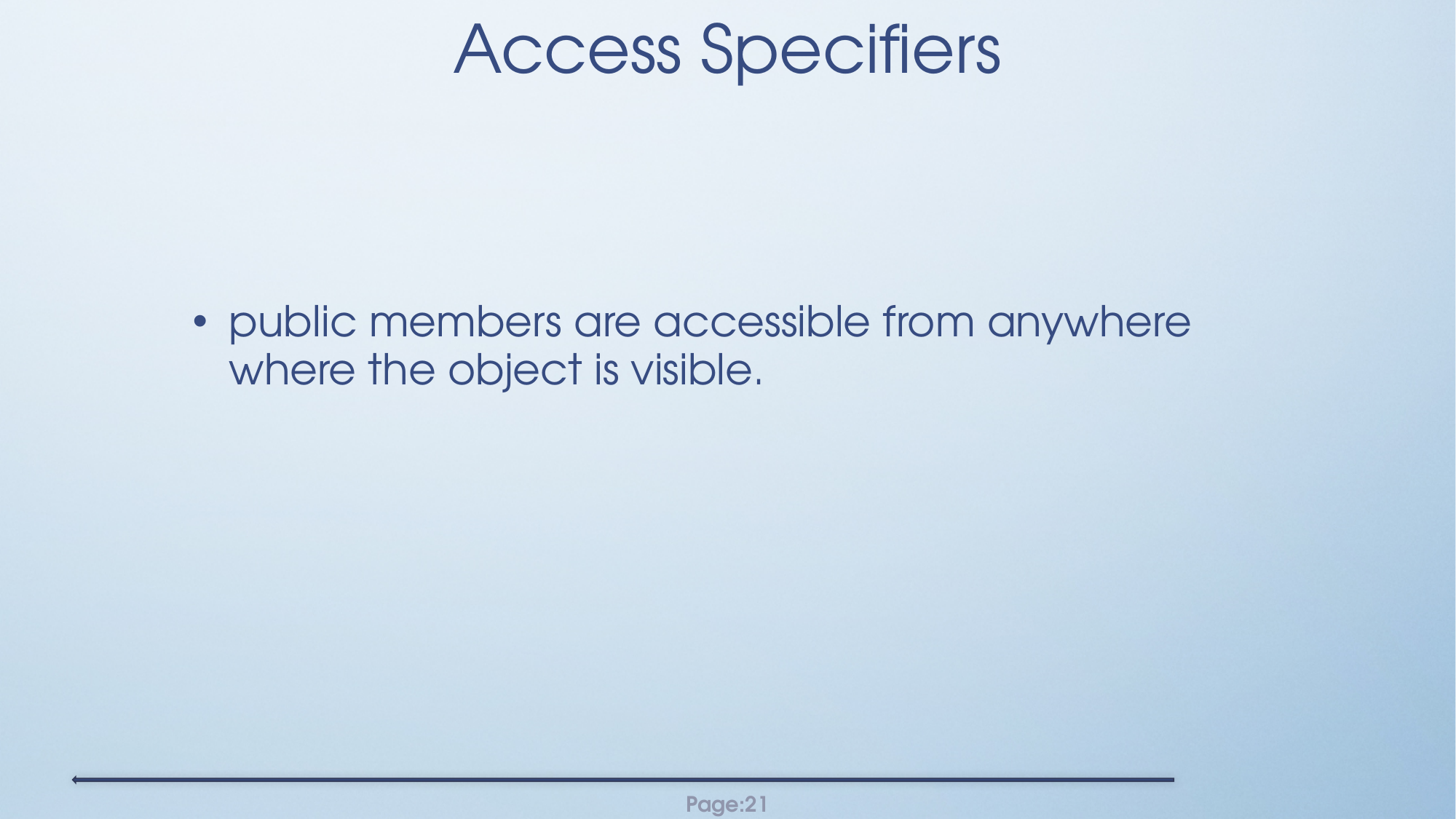

# Access Specifiers

public members are accessible from anywhere where the object is visible.